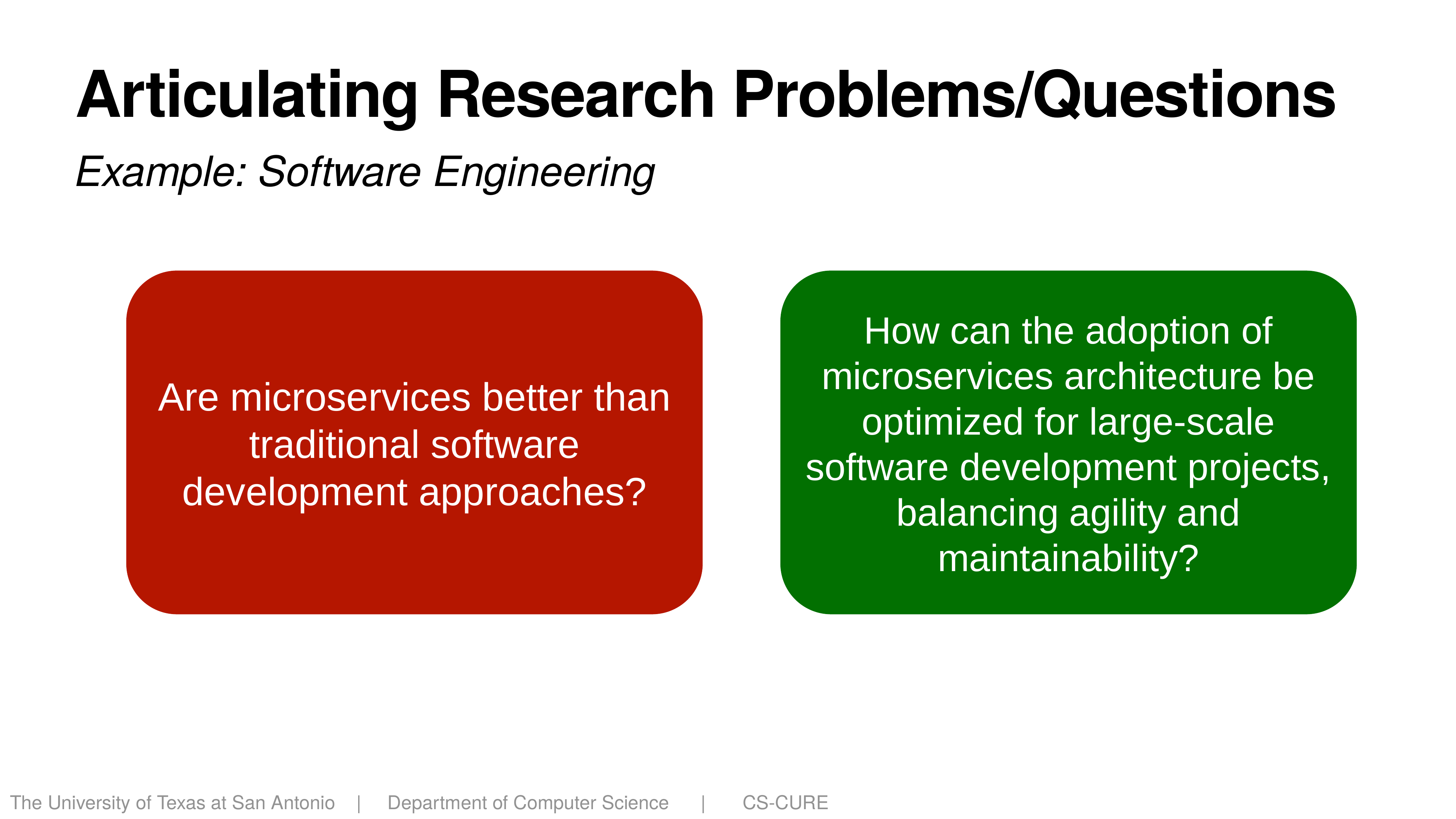

# Articulating Research Problems/Questions
Example: Software Engineering
Are microservices better than traditional software development approaches?
How can the adoption of microservices architecture be optimized for large-scale software development projects, balancing agility and maintainability?
17